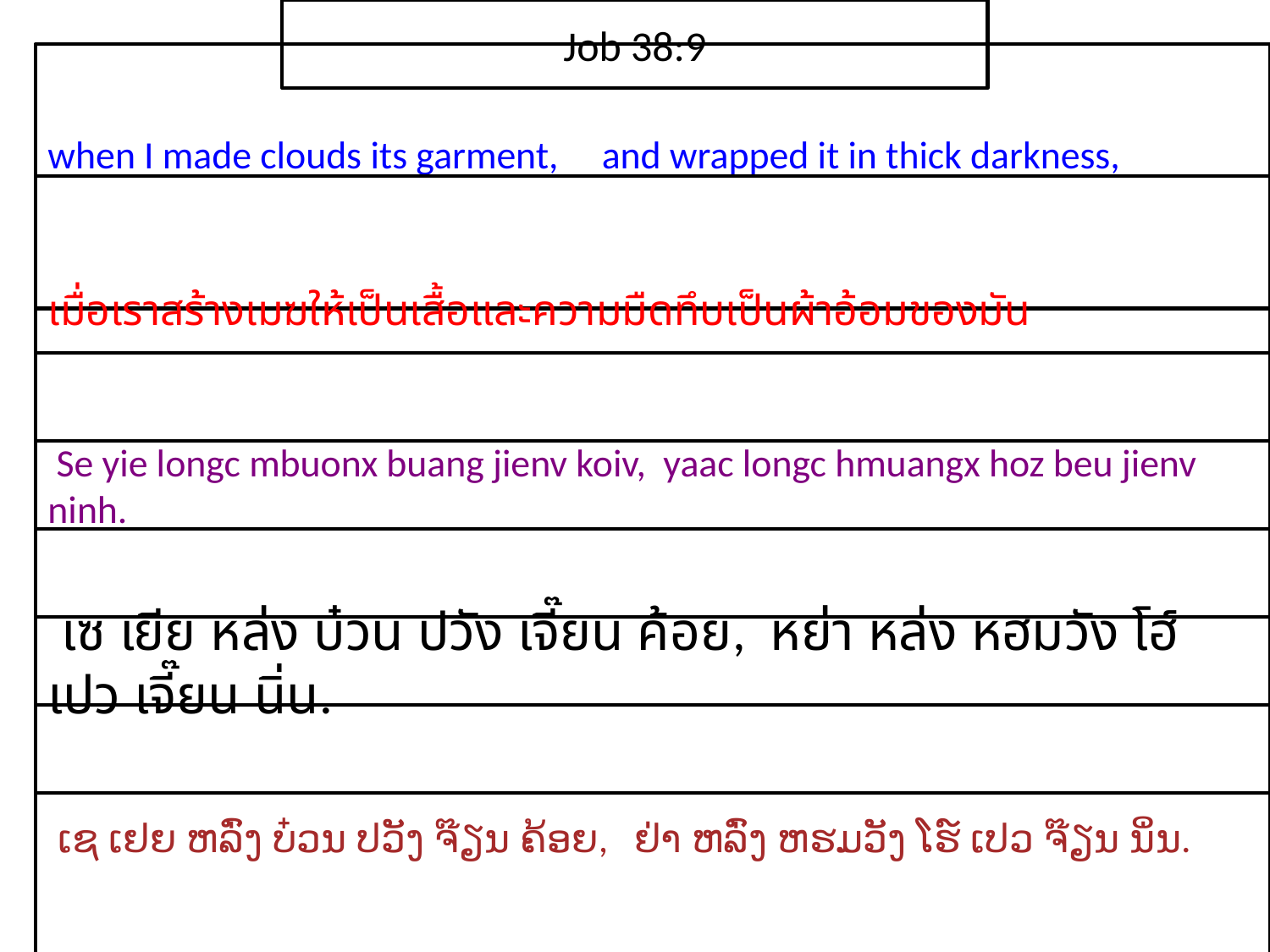

Job 38:9
when I made clouds its garment,     and wrapped it in thick darkness,
เมื่อ​เรา​สร้าง​เมฆ​ให้​เป็น​เสื้อและ​ความ​มืด​ทึบ​เป็น​ผ้าอ้อม​ของ​มัน
 Se yie longc mbuonx buang jienv koiv,  yaac longc hmuangx hoz beu jienv ninh.
 เซ เยีย หล่ง บ๋วน ปวัง เจี๊ยน ค้อย,  หย่า หล่ง หฮมวัง โฮ์ เปว เจี๊ยน นิ่น.
 ເຊ ເຢຍ ຫລົ່ງ ບ໋ວນ ປວັງ ຈ໊ຽນ ຄ້ອຍ,   ຢ່າ ຫລົ່ງ ຫຮມວັງ ໂຮ໌ ເປວ ຈ໊ຽນ ນິ່ນ.